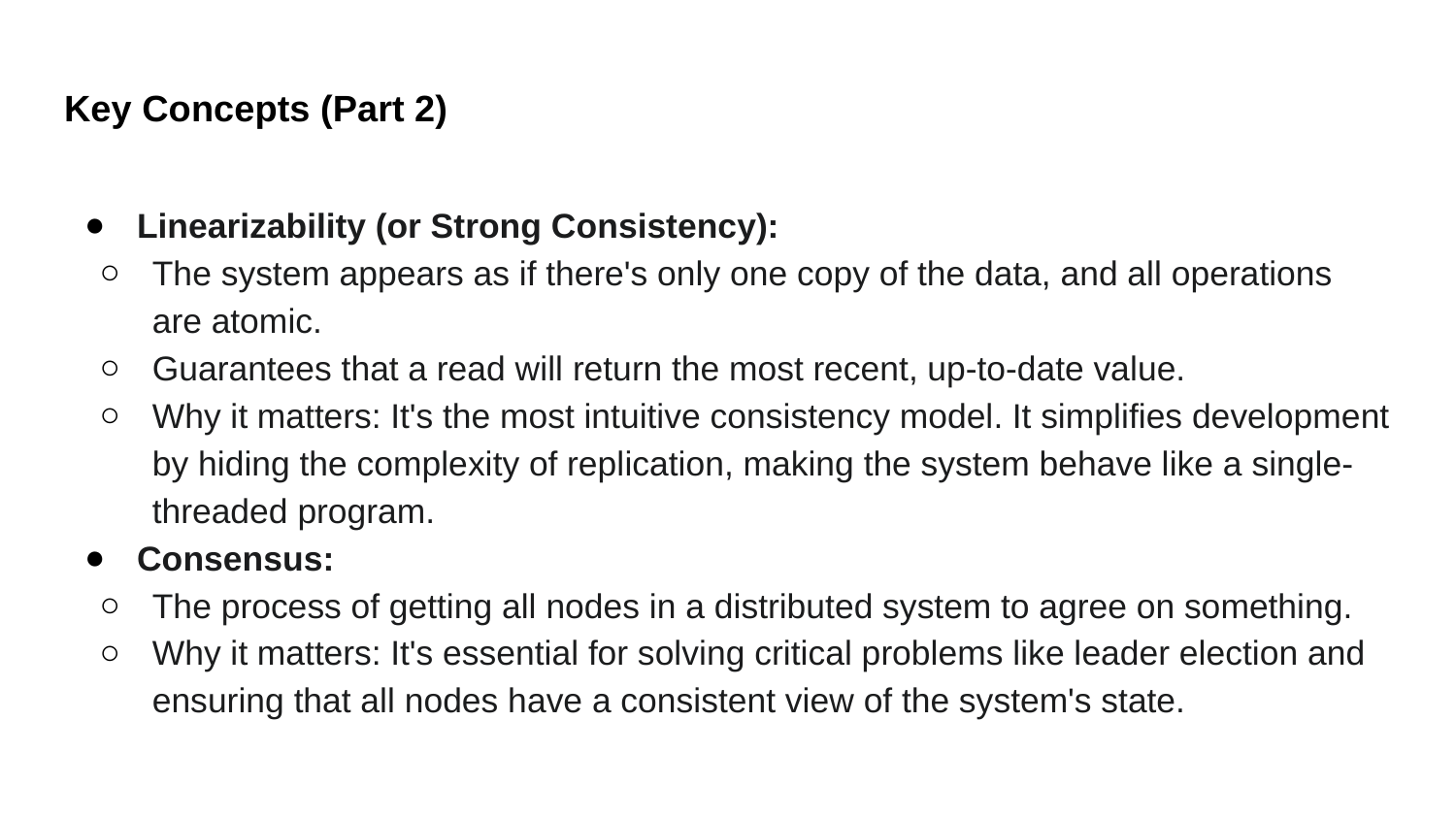

# Key Concepts (Part 2)
Linearizability (or Strong Consistency):
The system appears as if there's only one copy of the data, and all operations are atomic.
Guarantees that a read will return the most recent, up-to-date value.
Why it matters: It's the most intuitive consistency model. It simplifies development by hiding the complexity of replication, making the system behave like a single-threaded program.
Consensus:
The process of getting all nodes in a distributed system to agree on something.
Why it matters: It's essential for solving critical problems like leader election and ensuring that all nodes have a consistent view of the system's state.